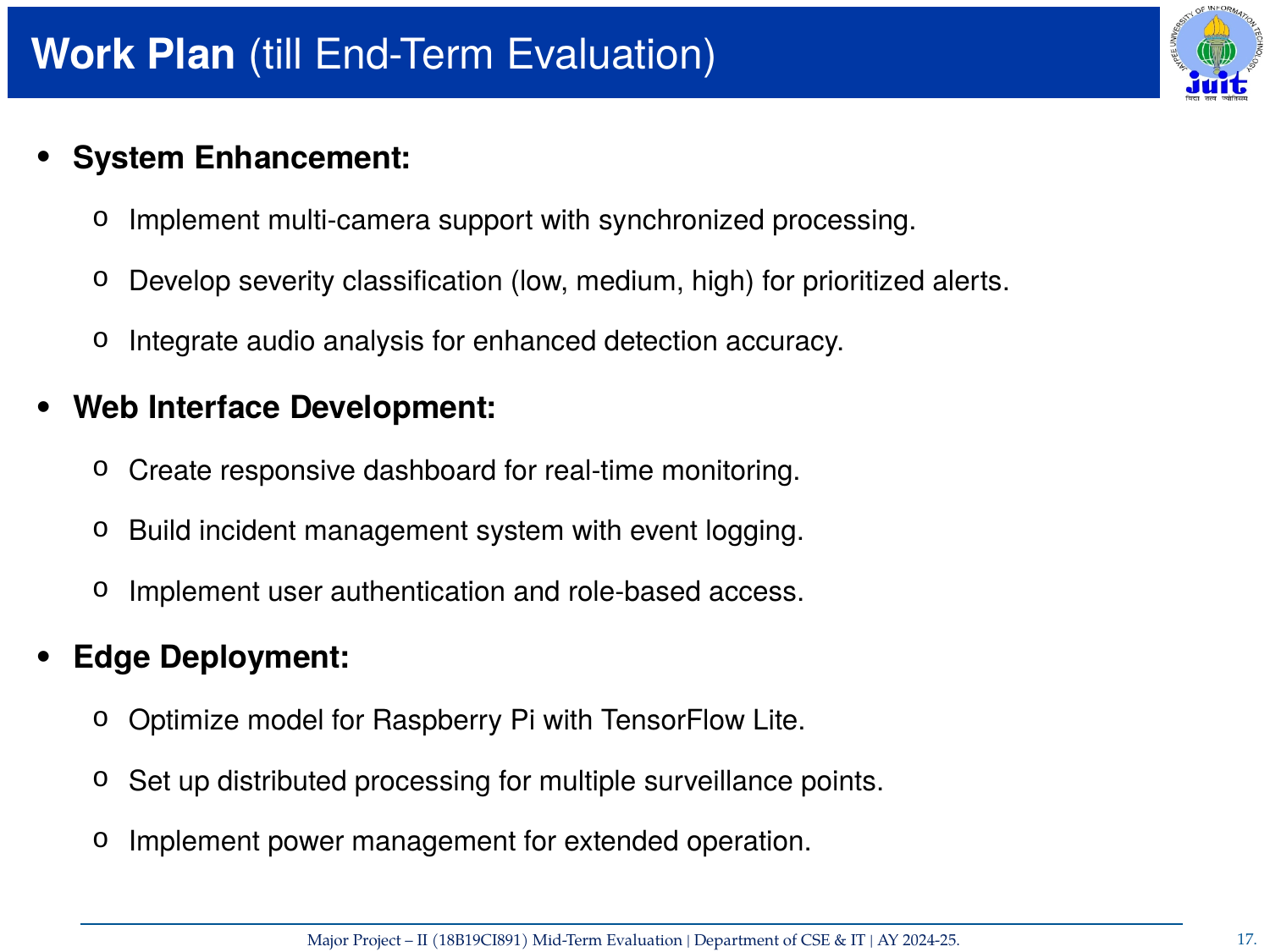

# Work Plan (till End-Term Evaluation)
System Enhancement:
Implement multi-camera support with synchronized processing.
Develop severity classification (low, medium, high) for prioritized alerts.
Integrate audio analysis for enhanced detection accuracy.
Web Interface Development:
Create responsive dashboard for real-time monitoring.
Build incident management system with event logging.
Implement user authentication and role-based access.
Edge Deployment:
Optimize model for Raspberry Pi with TensorFlow Lite.
Set up distributed processing for multiple surveillance points.
Implement power management for extended operation.